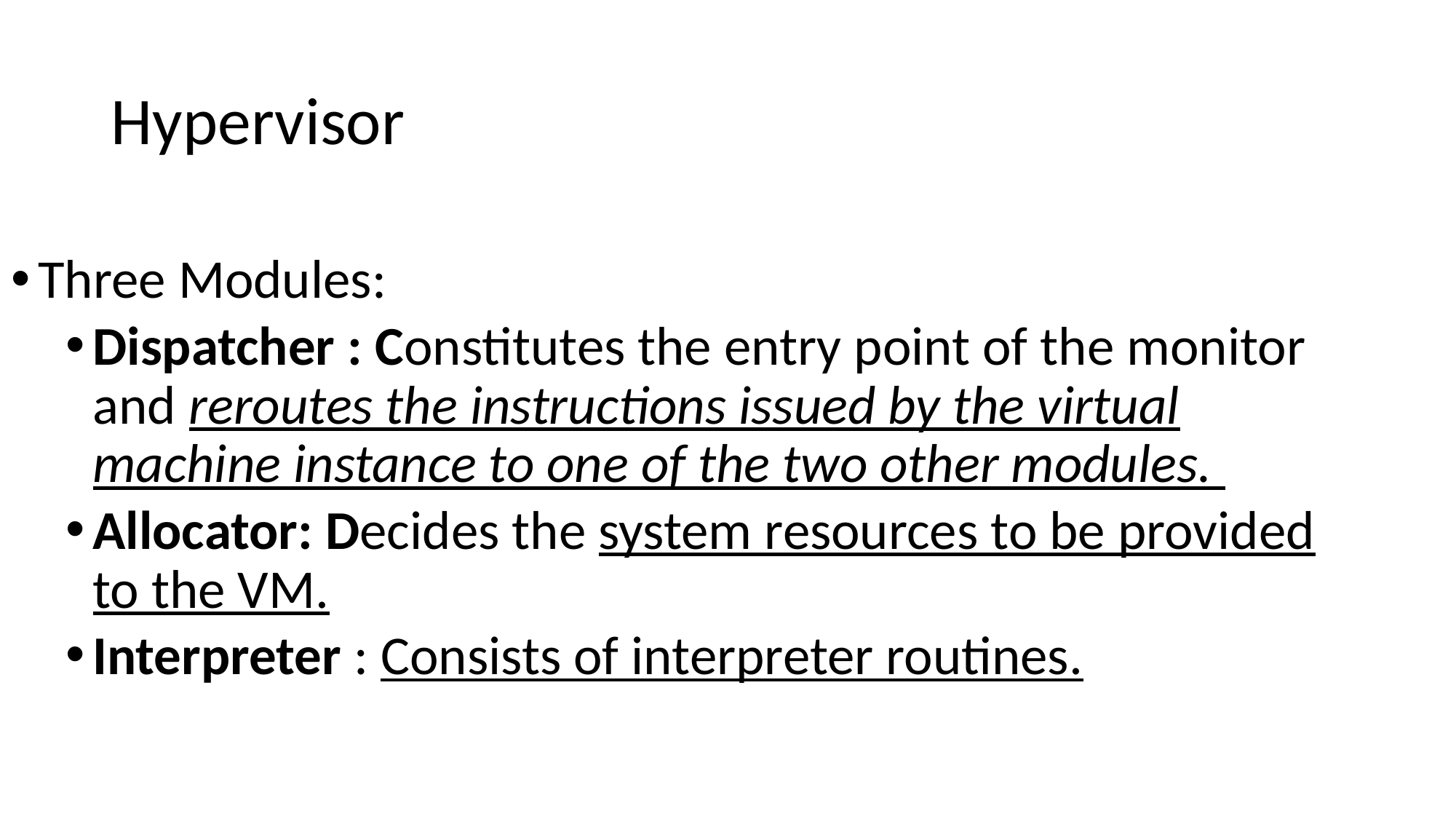

# Hypervisor
Three Modules:
Dispatcher : Constitutes the entry point of the monitor and reroutes the instructions issued by the virtual machine instance to one of the two other modules.
Allocator: Decides the system resources to be provided to the VM.
Interpreter : Consists of interpreter routines.